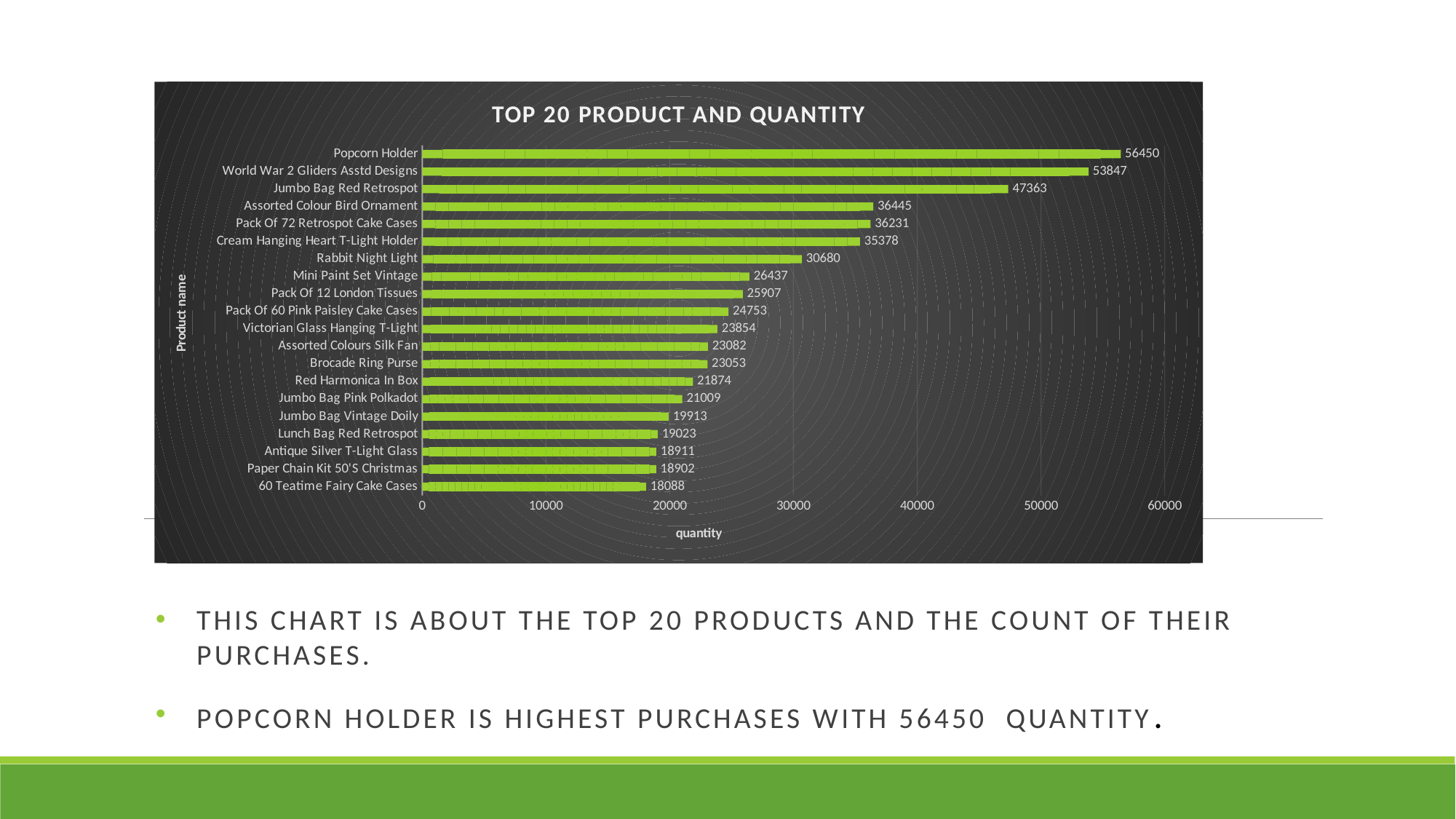

### Chart: TOP 20 PRODUCT AND QUANTITY

| Category | Total |
|---|---|
| 60 Teatime Fairy Cake Cases | 18088.0 |
| Paper Chain Kit 50'S Christmas | 18902.0 |
| Antique Silver T-Light Glass | 18911.0 |
| Lunch Bag Red Retrospot | 19023.0 |
| Jumbo Bag Vintage Doily | 19913.0 |
| Jumbo Bag Pink Polkadot | 21009.0 |
| Red Harmonica In Box | 21874.0 |
| Brocade Ring Purse | 23053.0 |
| Assorted Colours Silk Fan | 23082.0 |
| Victorian Glass Hanging T-Light | 23854.0 |
| Pack Of 60 Pink Paisley Cake Cases | 24753.0 |
| Pack Of 12 London Tissues | 25907.0 |
| Mini Paint Set Vintage | 26437.0 |
| Rabbit Night Light | 30680.0 |
| Cream Hanging Heart T-Light Holder | 35378.0 |
| Pack Of 72 Retrospot Cake Cases | 36231.0 |
| Assorted Colour Bird Ornament | 36445.0 |
| Jumbo Bag Red Retrospot | 47363.0 |
| World War 2 Gliders Asstd Designs | 53847.0 |
| Popcorn Holder | 56450.0 |
This chart is about the top 20 products and the count of their purchases.
Popcorn holder is highest purchases with 56450  quantity.